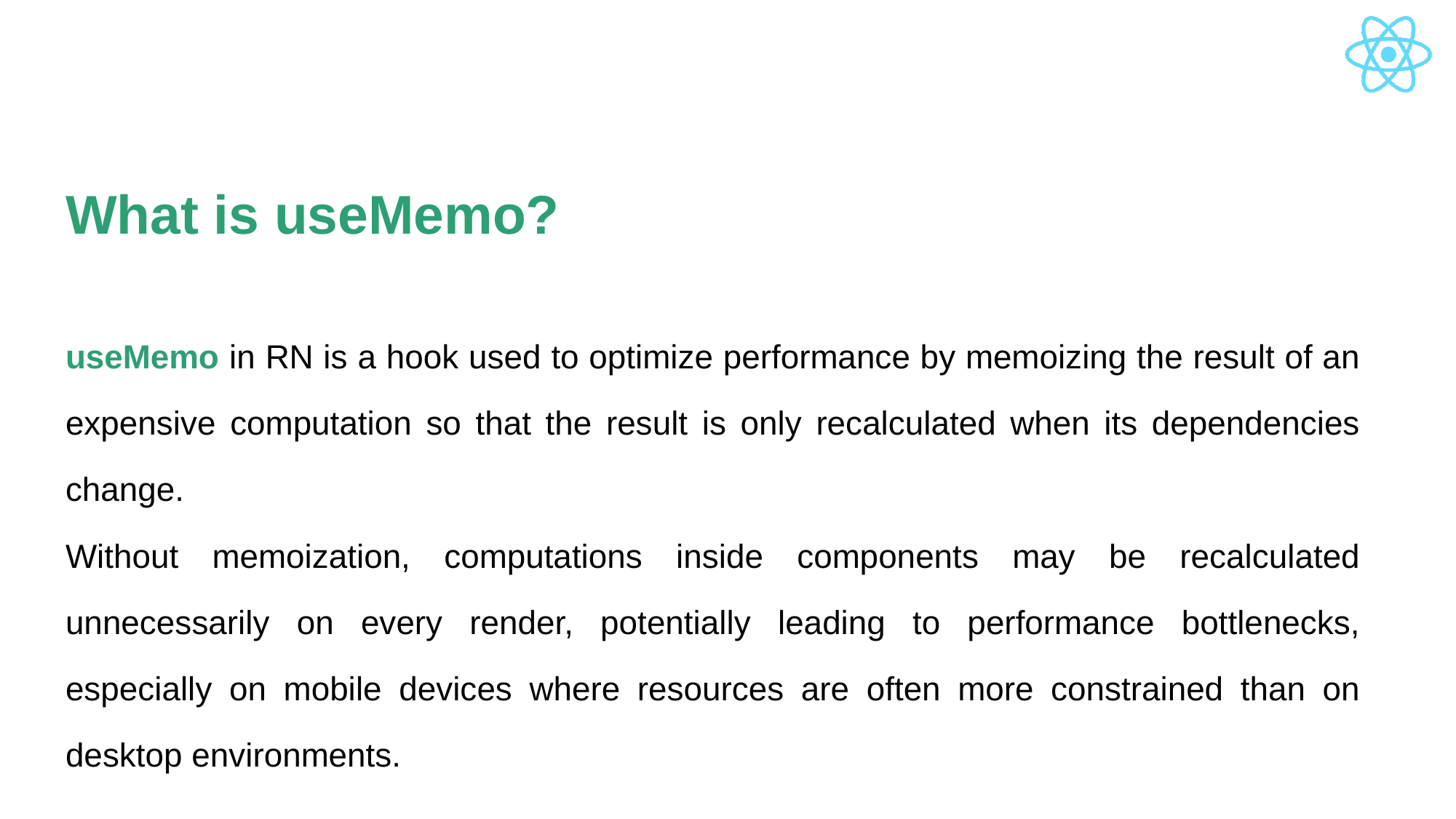

# What is useMemo?
useMemo in RN is a hook used to optimize performance by memoizing the result of an expensive computation so that the result is only recalculated when its dependencies change.
Without memoization, computations inside components may be recalculated unnecessarily on every render, potentially leading to performance bottlenecks, especially on mobile devices where resources are often more constrained than on desktop environments.